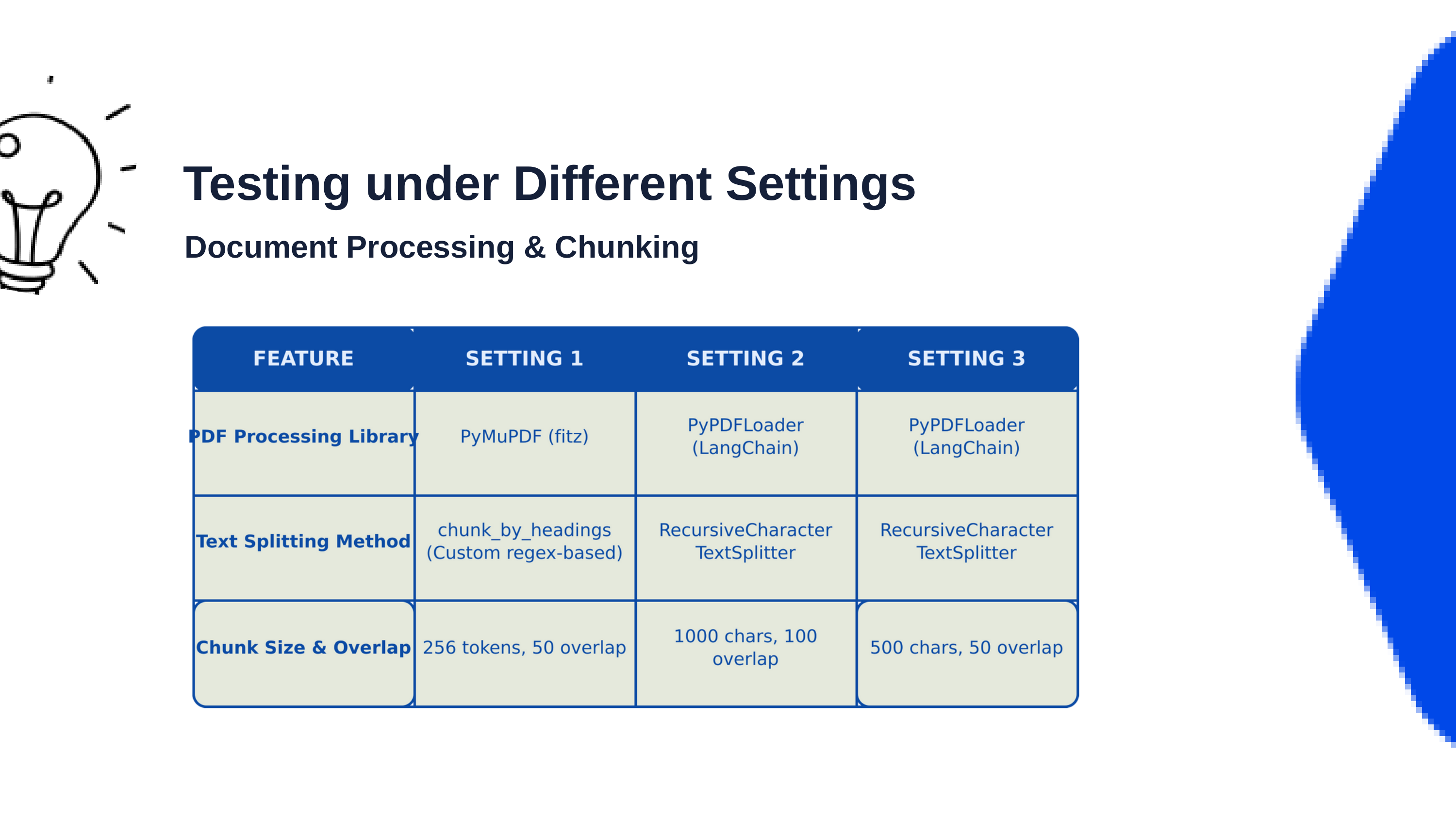

Testing under Different Settings
Document Processing & Chunking